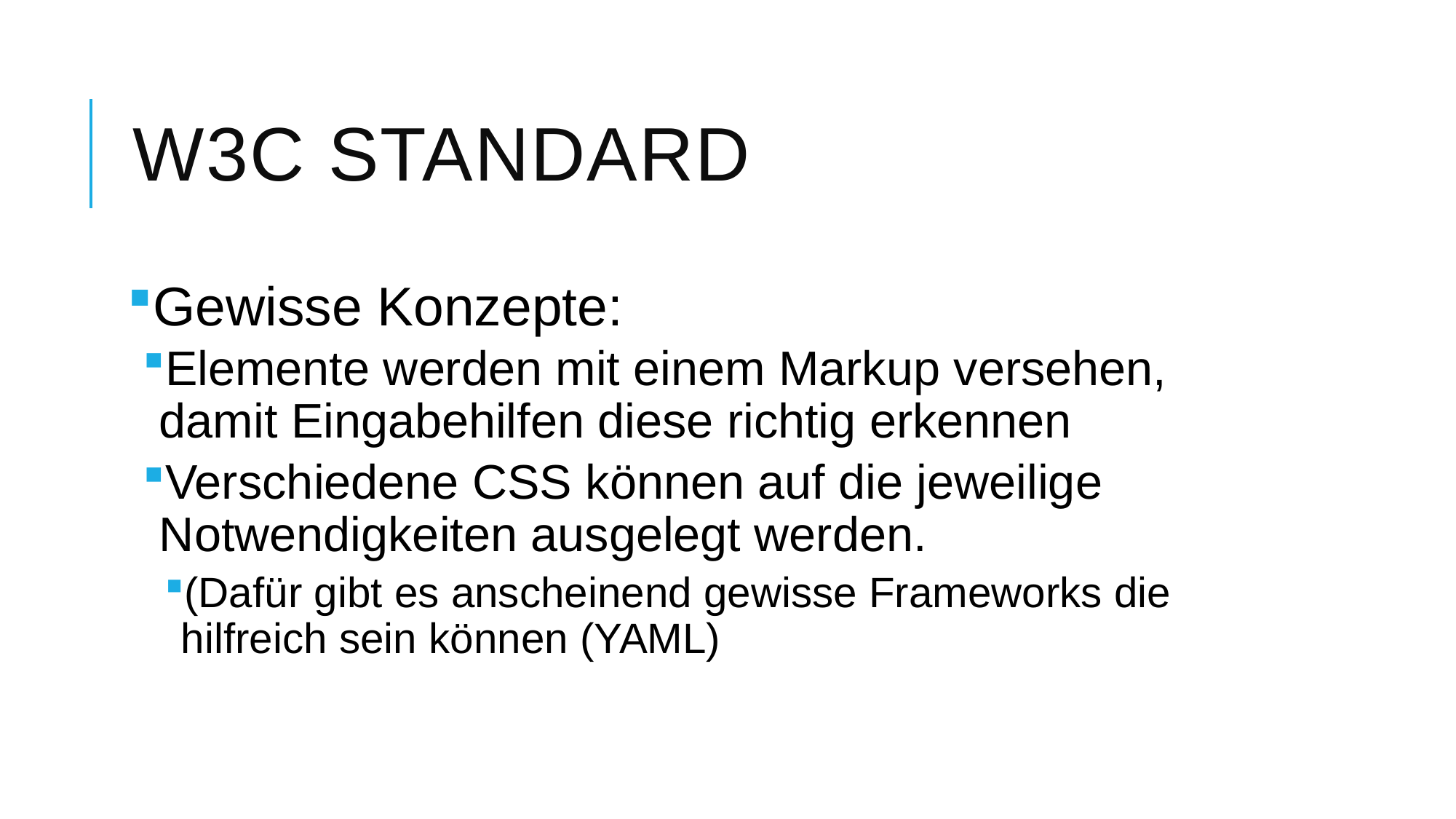

# W3c Standard
Gewisse Konzepte:
Elemente werden mit einem Markup versehen, damit Eingabehilfen diese richtig erkennen
Verschiedene CSS können auf die jeweilige Notwendigkeiten ausgelegt werden.
(Dafür gibt es anscheinend gewisse Frameworks die hilfreich sein können (YAML)